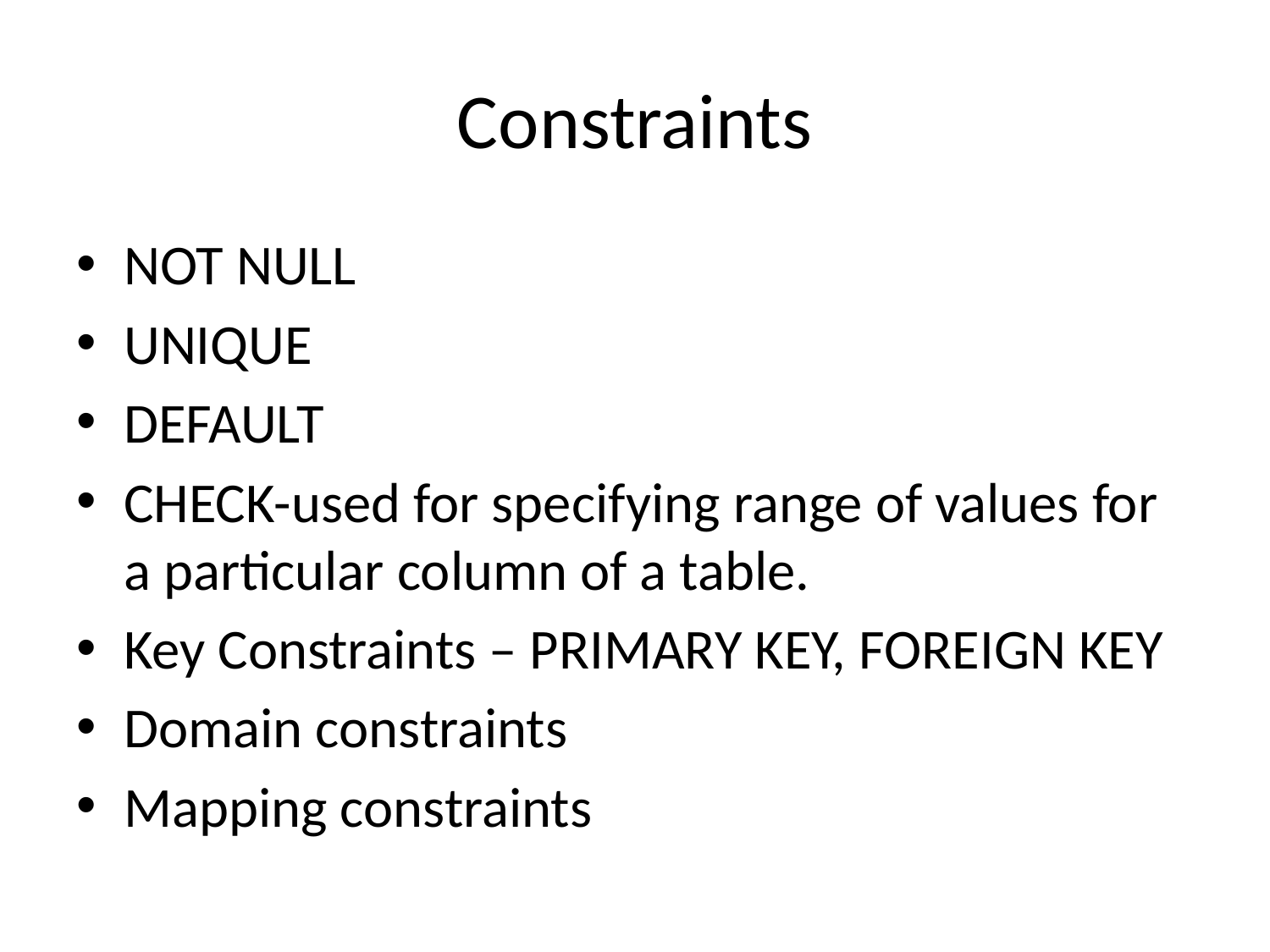

# Constraints
NOT NULL
UNIQUE
DEFAULT
CHECK-used for specifying range of values for a particular column of a table.
Key Constraints – PRIMARY KEY, FOREIGN KEY
Domain constraints
Mapping constraints